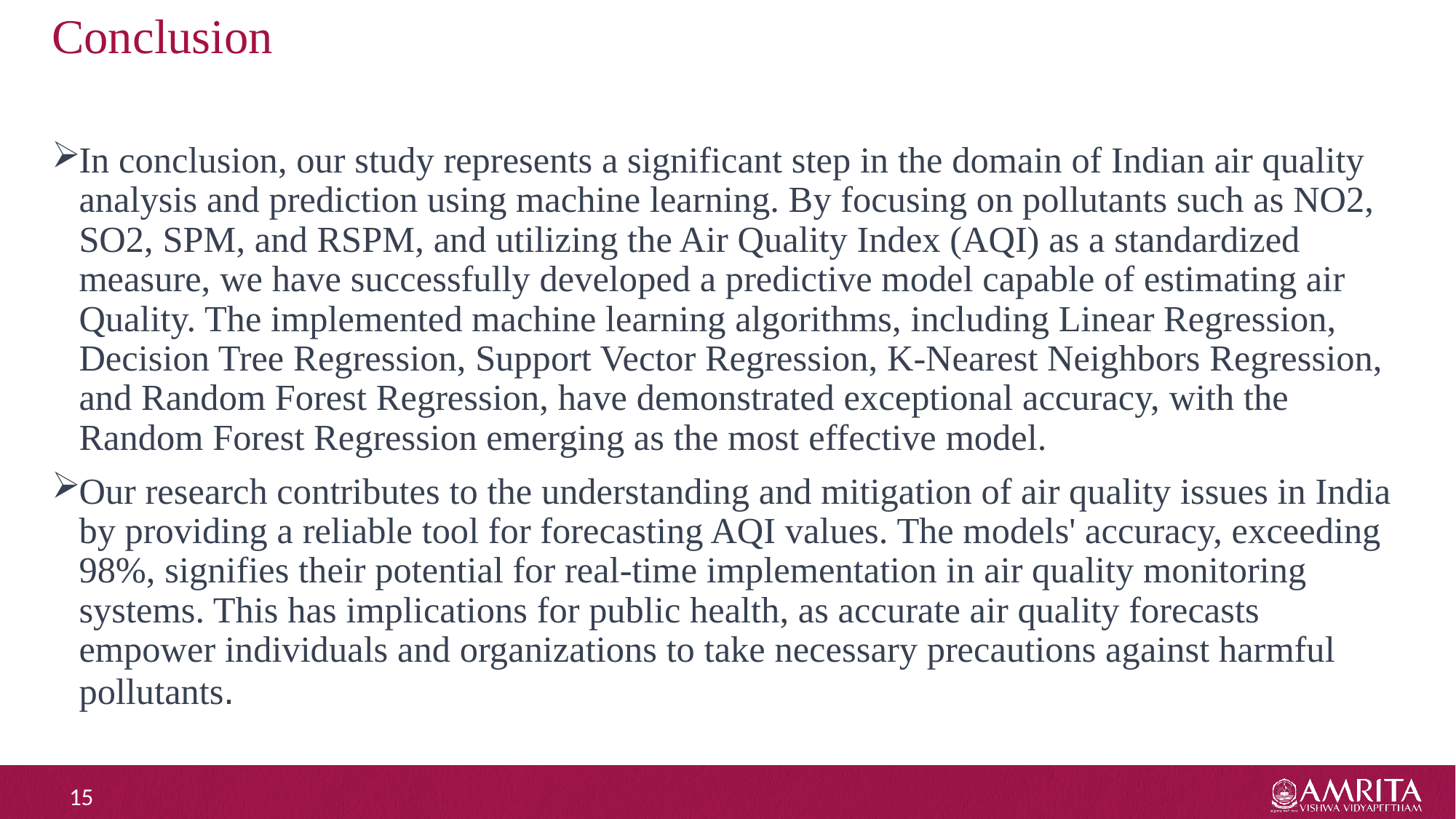

# Conclusion
In conclusion, our study represents a significant step in the domain of Indian air quality analysis and prediction using machine learning. By focusing on pollutants such as NO2, SO2, SPM, and RSPM, and utilizing the Air Quality Index (AQI) as a standardized measure, we have successfully developed a predictive model capable of estimating air Quality. The implemented machine learning algorithms, including Linear Regression, Decision Tree Regression, Support Vector Regression, K-Nearest Neighbors Regression, and Random Forest Regression, have demonstrated exceptional accuracy, with the Random Forest Regression emerging as the most effective model.
Our research contributes to the understanding and mitigation of air quality issues in India by providing a reliable tool for forecasting AQI values. The models' accuracy, exceeding 98%, signifies their potential for real-time implementation in air quality monitoring systems. This has implications for public health, as accurate air quality forecasts empower individuals and organizations to take necessary precautions against harmful pollutants.

15